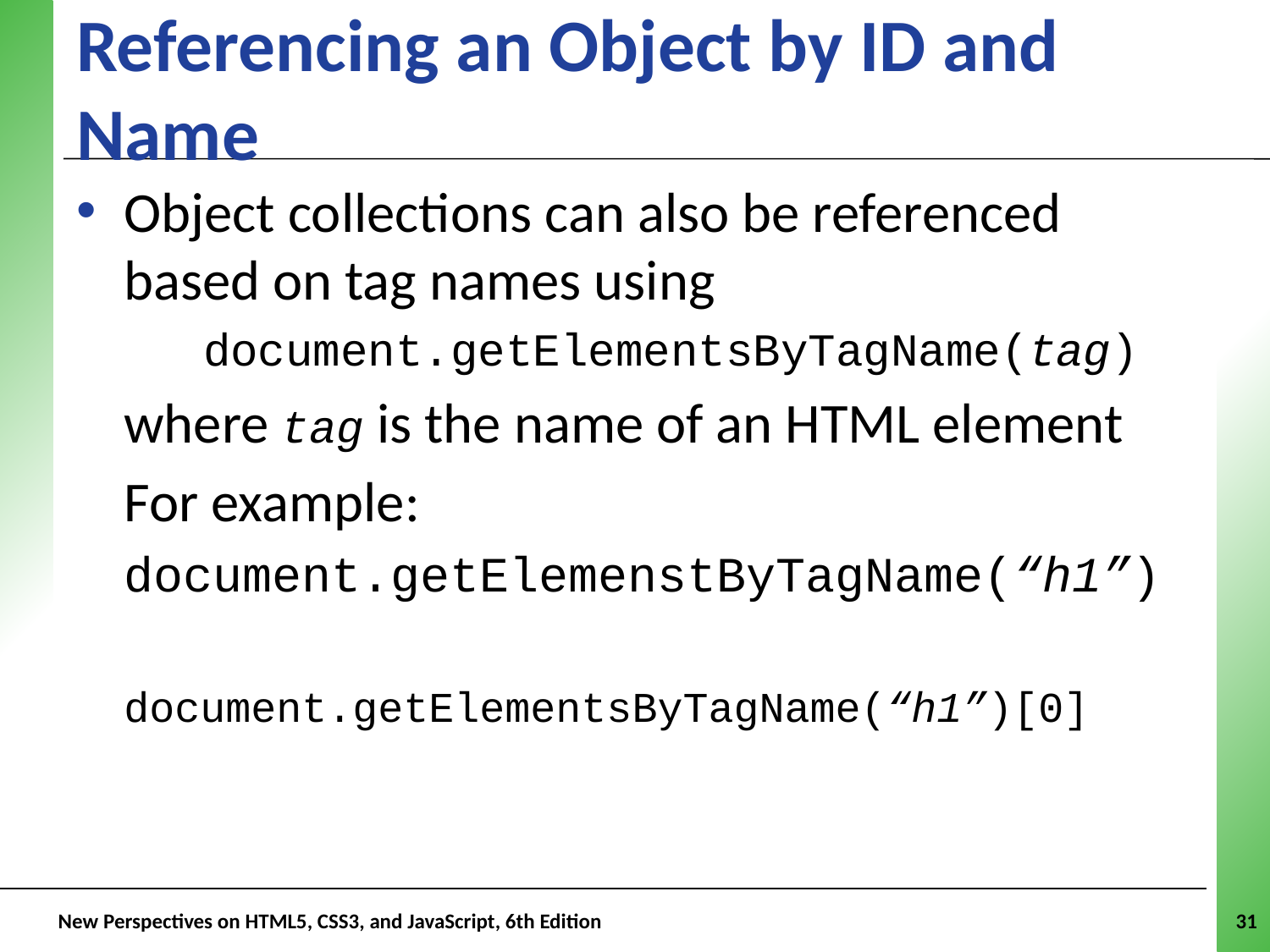

# Referencing an Object by ID and Name
Object collections can also be referenced based on tag names using
document.getElementsByTagName(tag)
where tag is the name of an HTML element
For example:
document.getElemenstByTagName(“h1”)

document.getElementsByTagName(“h1”)[0]

 New Perspectives on HTML5, CSS3, and JavaScript, 6th Edition
31